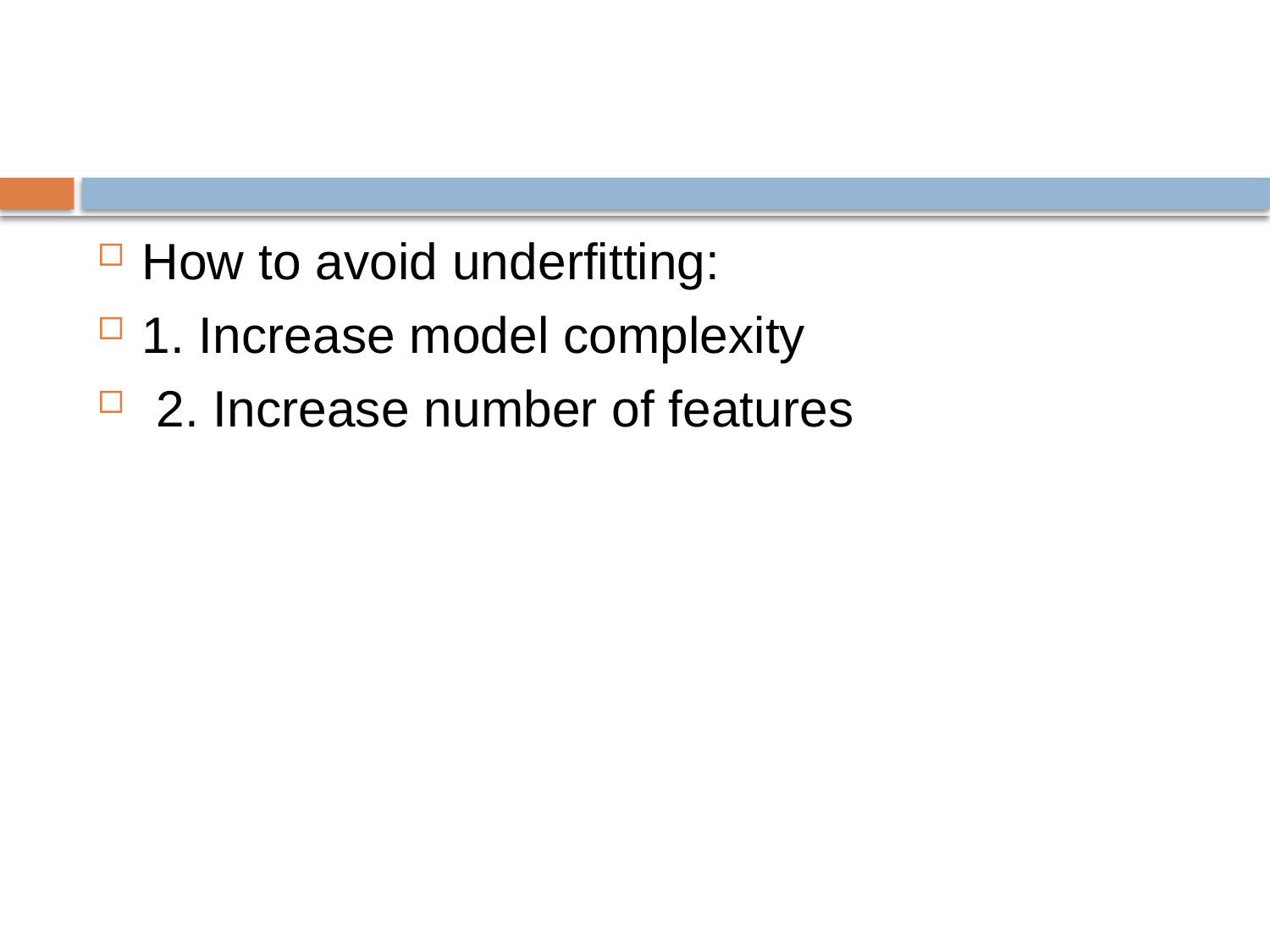

#
How to avoid underfitting:
1. Increase model complexity
 2. Increase number of features